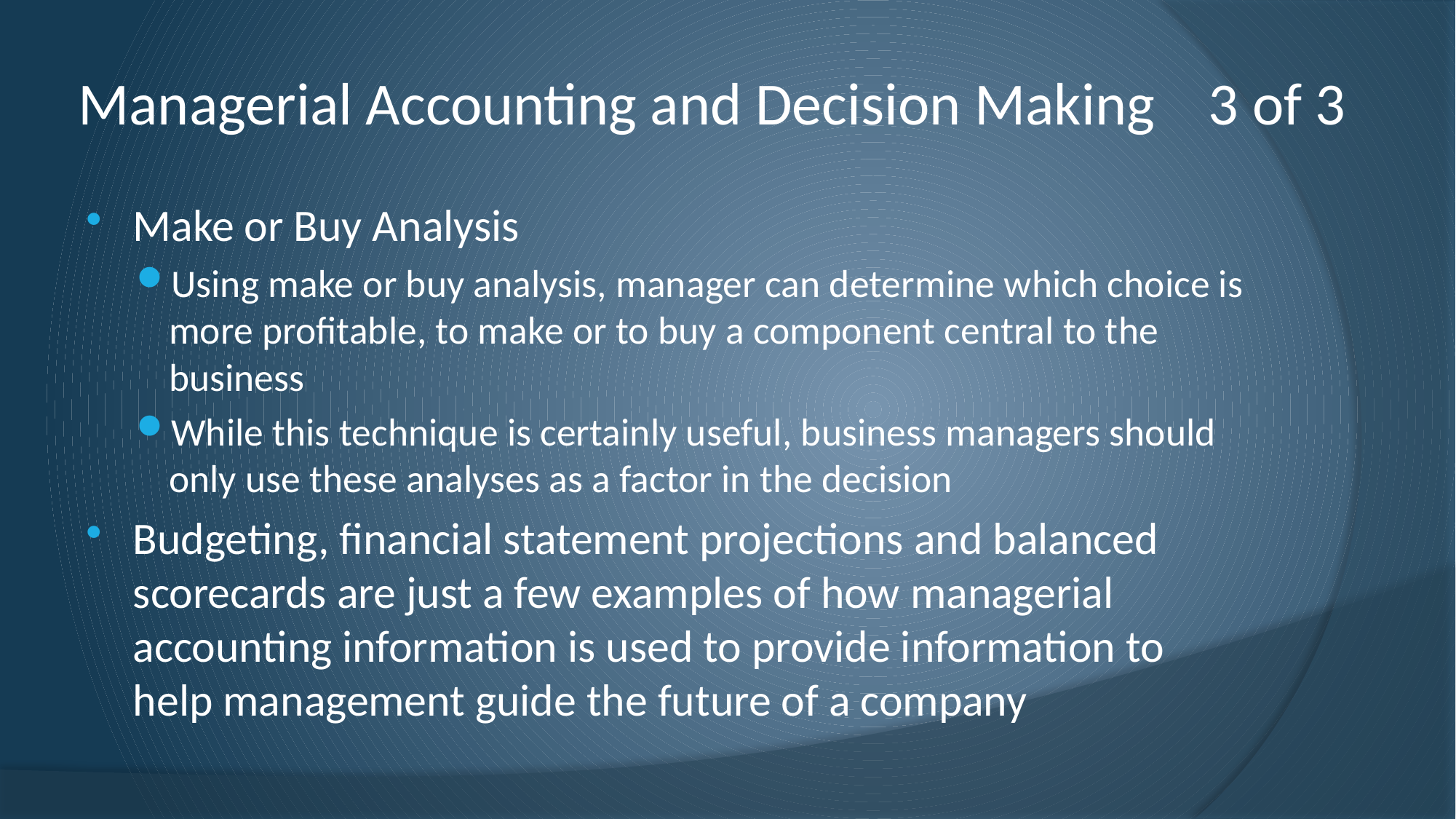

# Managerial Accounting and Decision Making    3 of 3
Make or Buy Analysis
Using make or buy analysis, manager can determine which choice is more profitable, to make or to buy a component central to the business
While this technique is certainly useful, business managers should only use these analyses as a factor in the decision
Budgeting, financial statement projections and balanced scorecards are just a few examples of how managerial accounting information is used to provide information to help management guide the future of a company